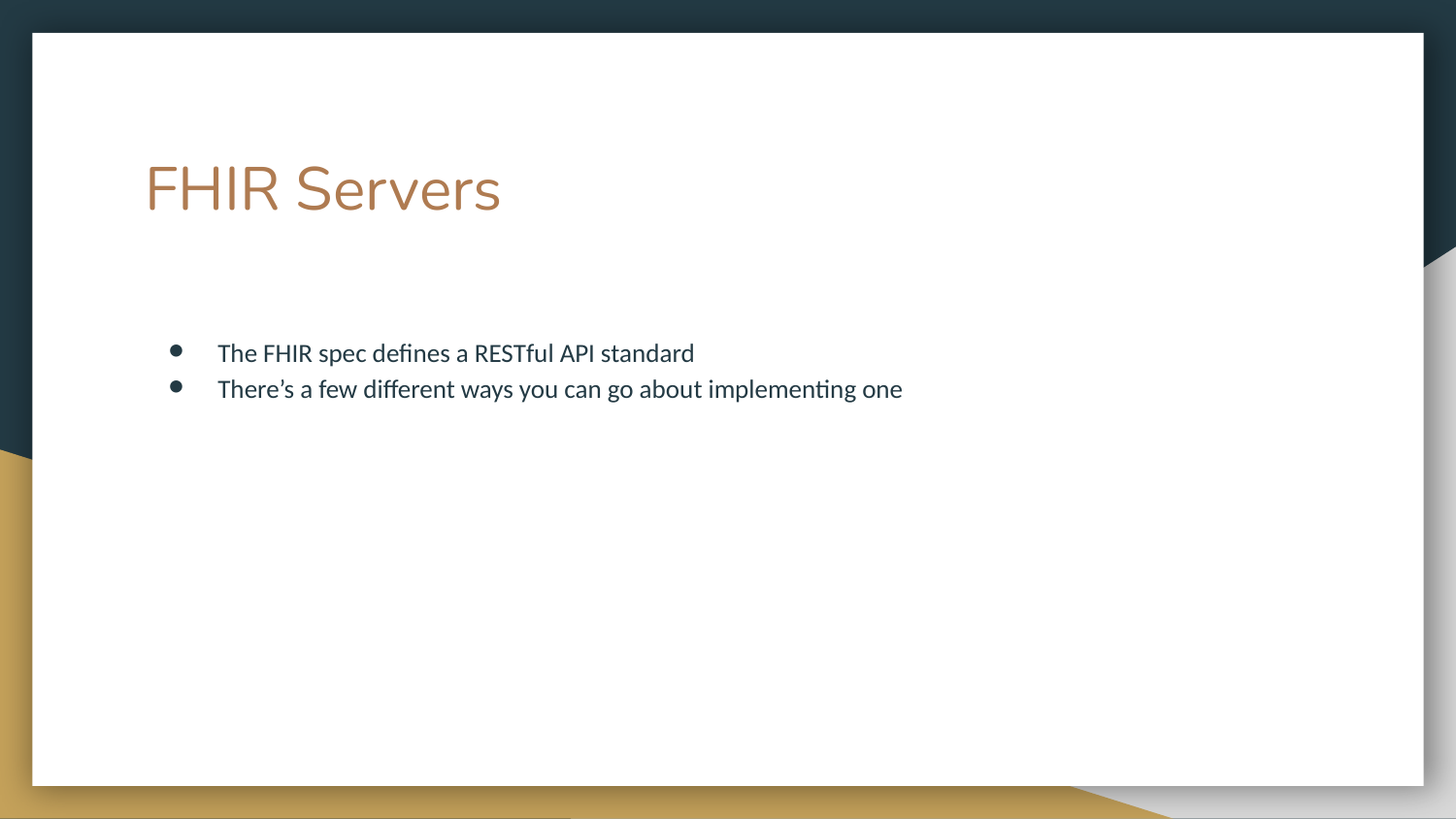

# FHIR Servers
The FHIR spec defines a RESTful API standard
There’s a few different ways you can go about implementing one